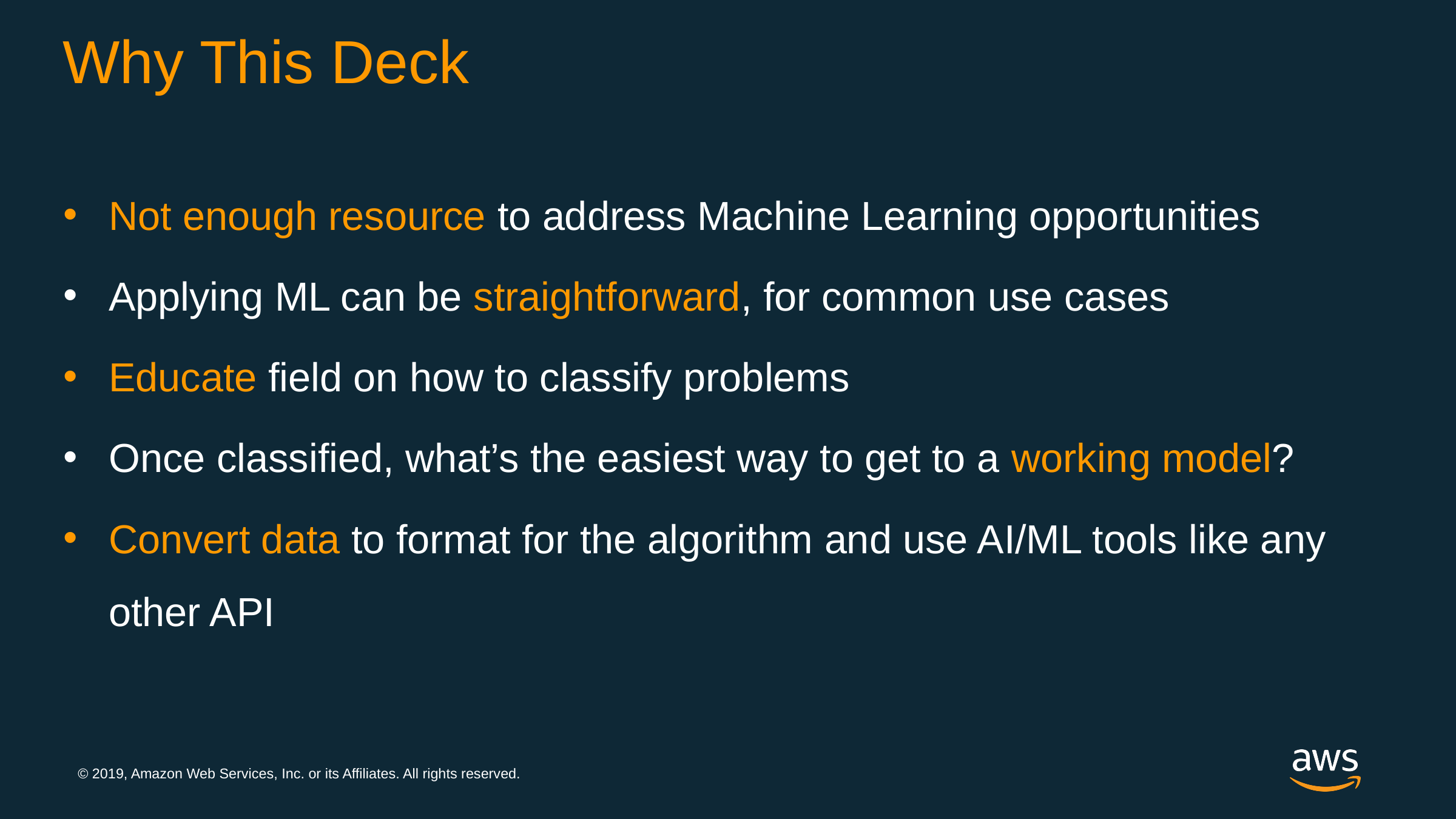

# Why This Deck
Not enough resource to address Machine Learning opportunities
Applying ML can be straightforward, for common use cases
Educate field on how to classify problems
Once classified, what’s the easiest way to get to a working model?
Convert data to format for the algorithm and use AI/ML tools like any other API